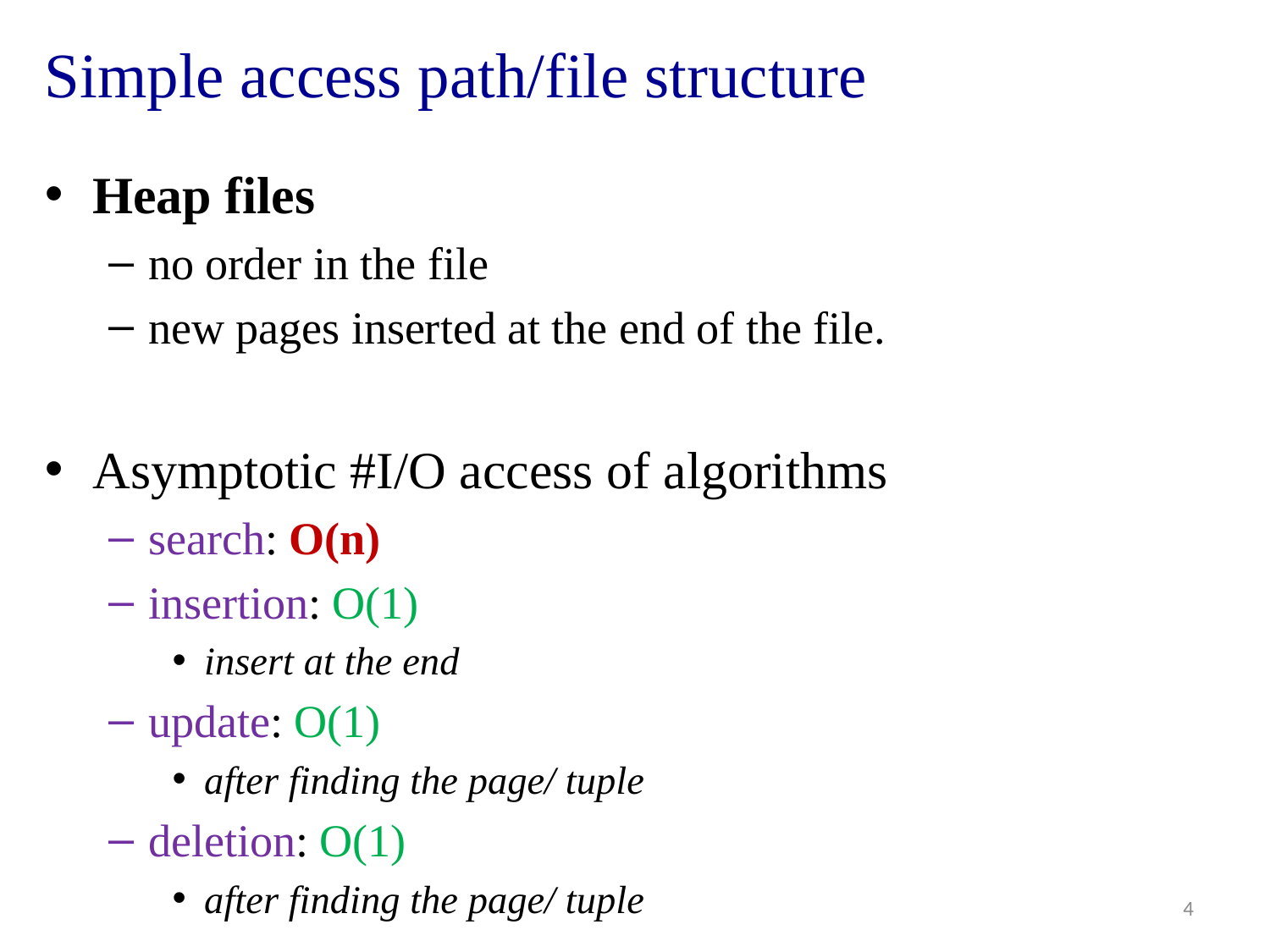

# Simple access path/file structure
Heap files
no order in the file
new pages inserted at the end of the file.

Asymptotic #I/O access of algorithms
search: O(n)
insertion: O(1)
insert at the end
update: O(1)
after finding the page/ tuple
deletion: O(1)
after finding the page/ tuple

4